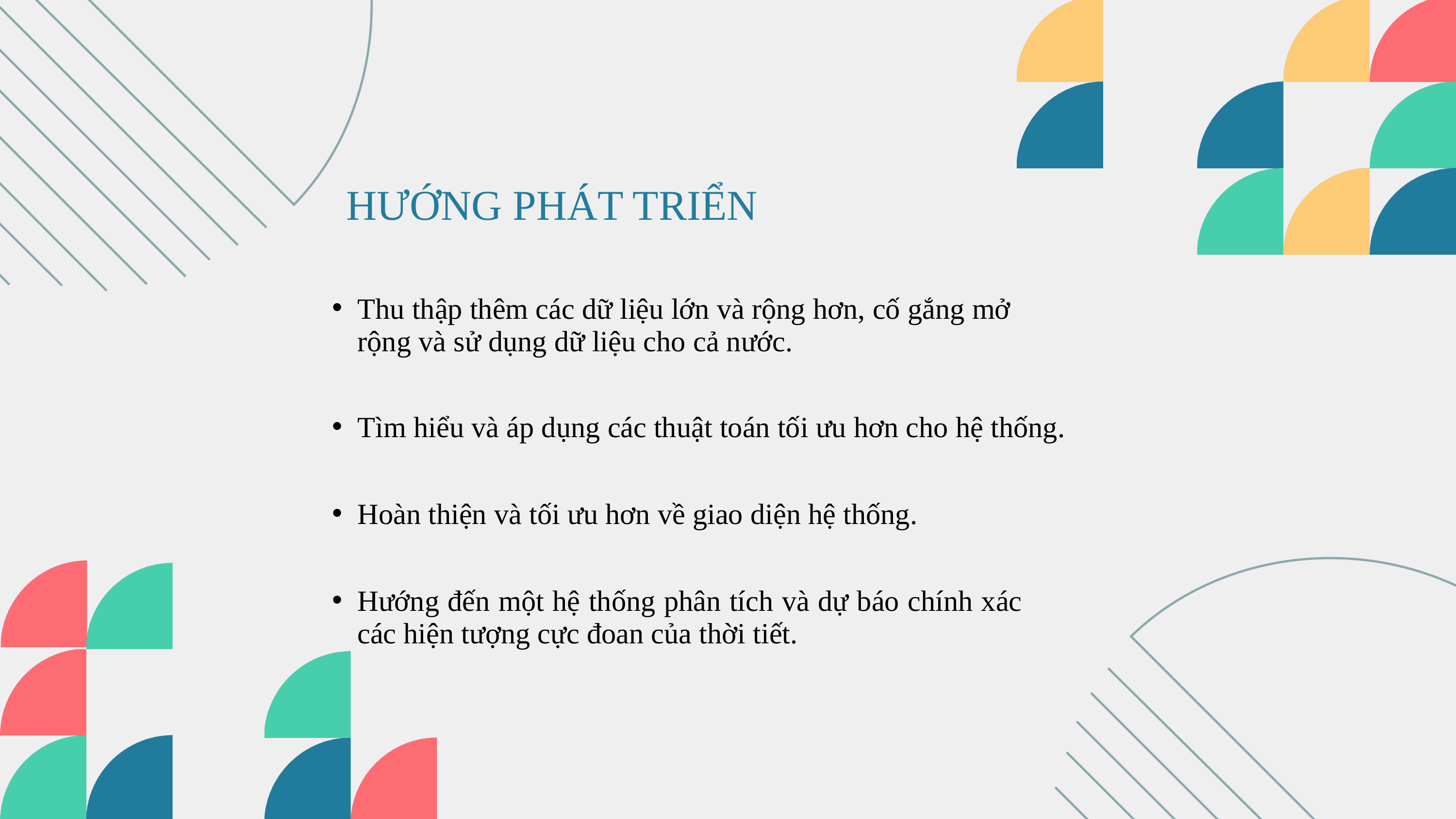

HƯỚNG PHÁT TRIỂN
Thu thập thêm các dữ liệu lớn và rộng hơn, cố gắng mở rộng và sử dụng dữ liệu cho cả nước.
Tìm hiểu và áp dụng các thuật toán tối ưu hơn cho hệ thống.
Hoàn thiện và tối ưu hơn về giao diện hệ thống.

Hướng đến một hệ thống phân tích và dự báo chính xác các hiện tượng cực đoan của thời tiết.